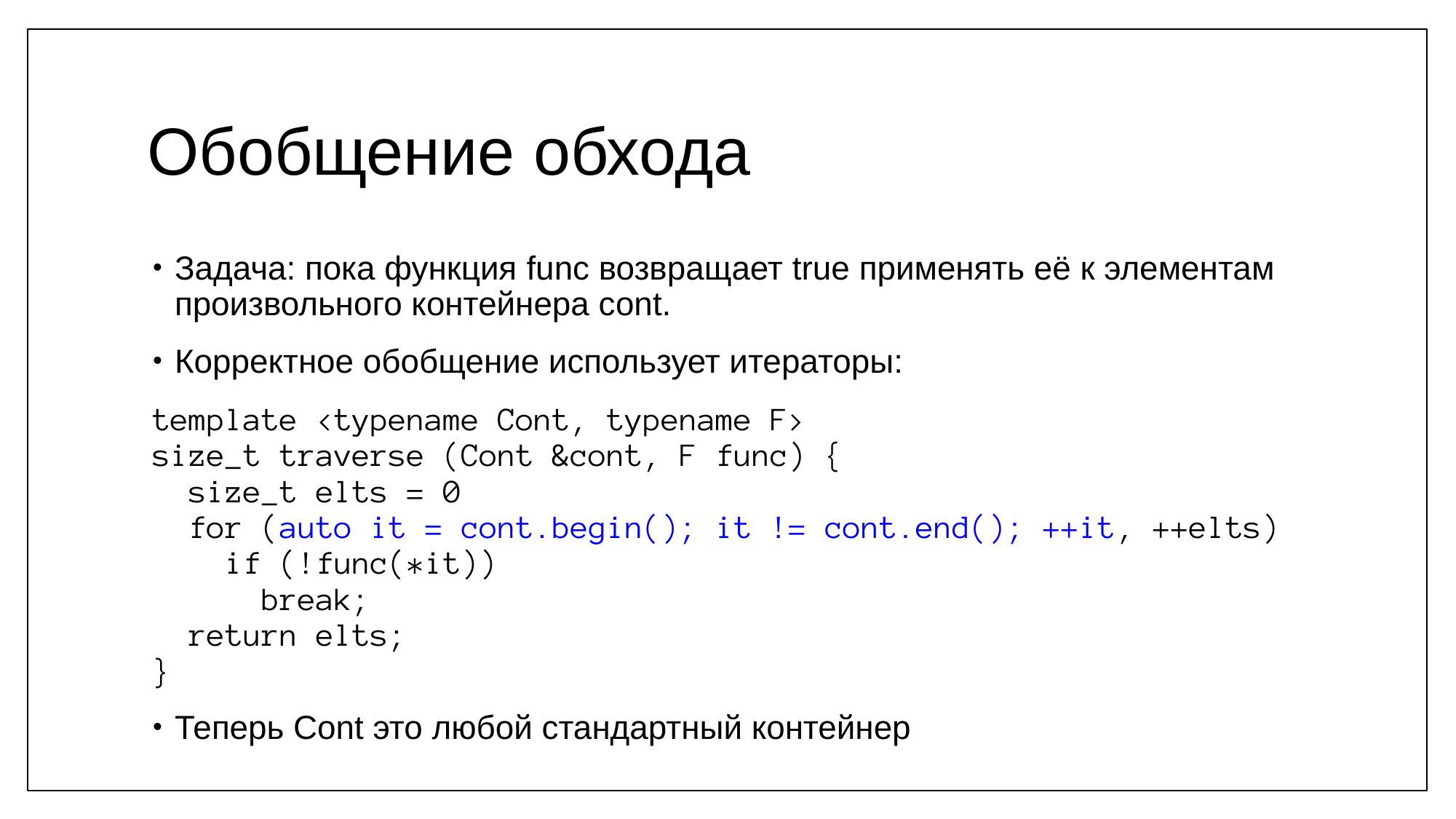

# Обобщение обхода
Задача: пока функция func возвращает true применять её к элементам произвольного контейнера сont.
Корректное обобщение использует итераторы:
template <typename Cont, typename F>
size_t traverse (Cont &cont, F func) {
  size_t elts = 0
  for (auto it = cont.begin(); it != cont.end(); ++it, ++elts)
    if (!func(*it))
      break;
  return elts;
}
Теперь Cont это любой стандартный контейнер